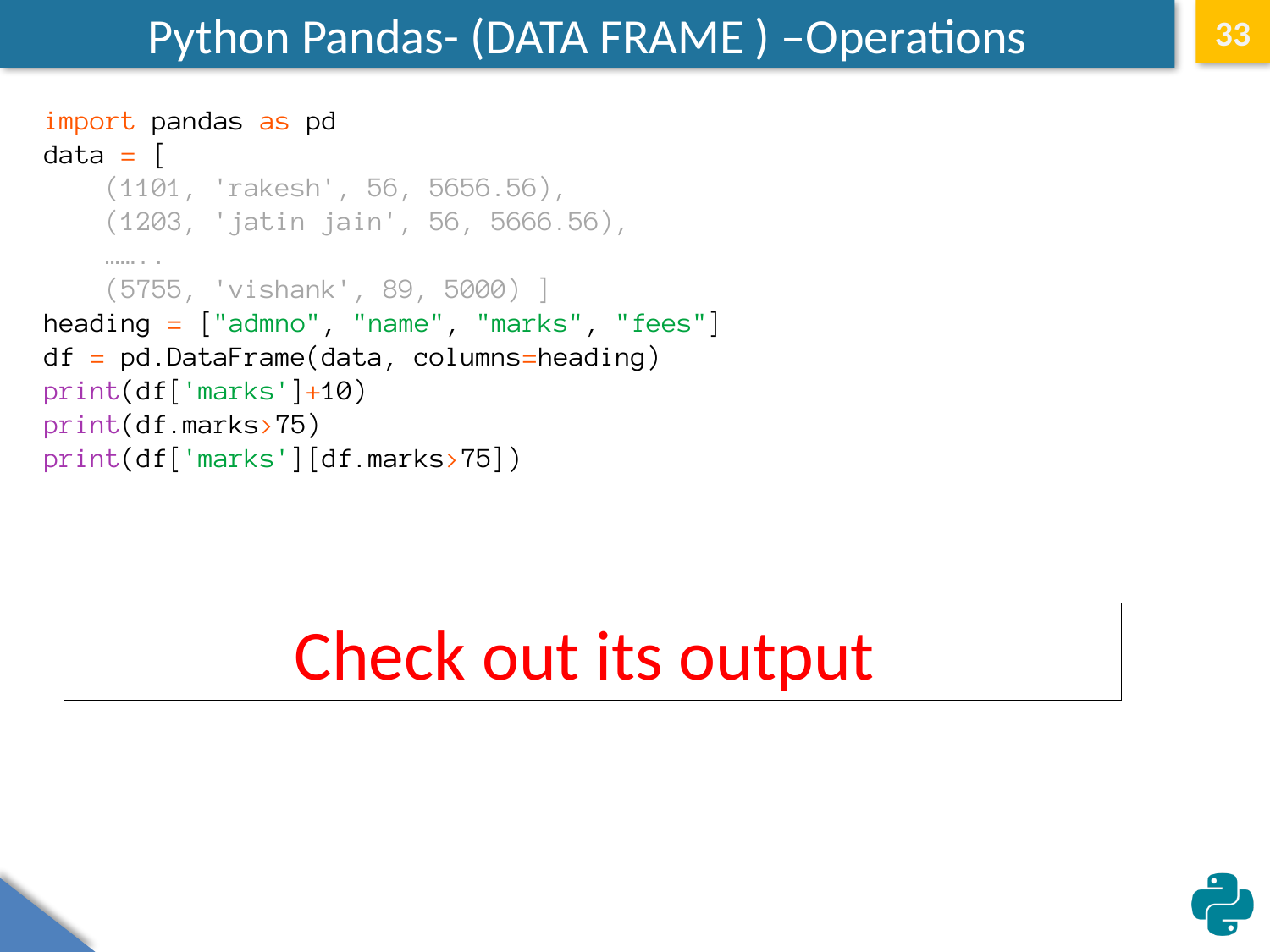

# Python Pandas- (DATA FRAME ) –Operations
33
import pandas as pd
data = [
    (1101, 'rakesh', 56, 5656.56),
    (1203, 'jatin jain', 56, 5666.56),
    ……..
    (5755, 'vishank', 89, 5000) ]
heading = ["admno", "name", "marks", "fees"]
df = pd.DataFrame(data, columns=heading)
print(df['marks']+10)
print(df.marks>75)
print(df['marks'][df.marks>75])
Check out its output